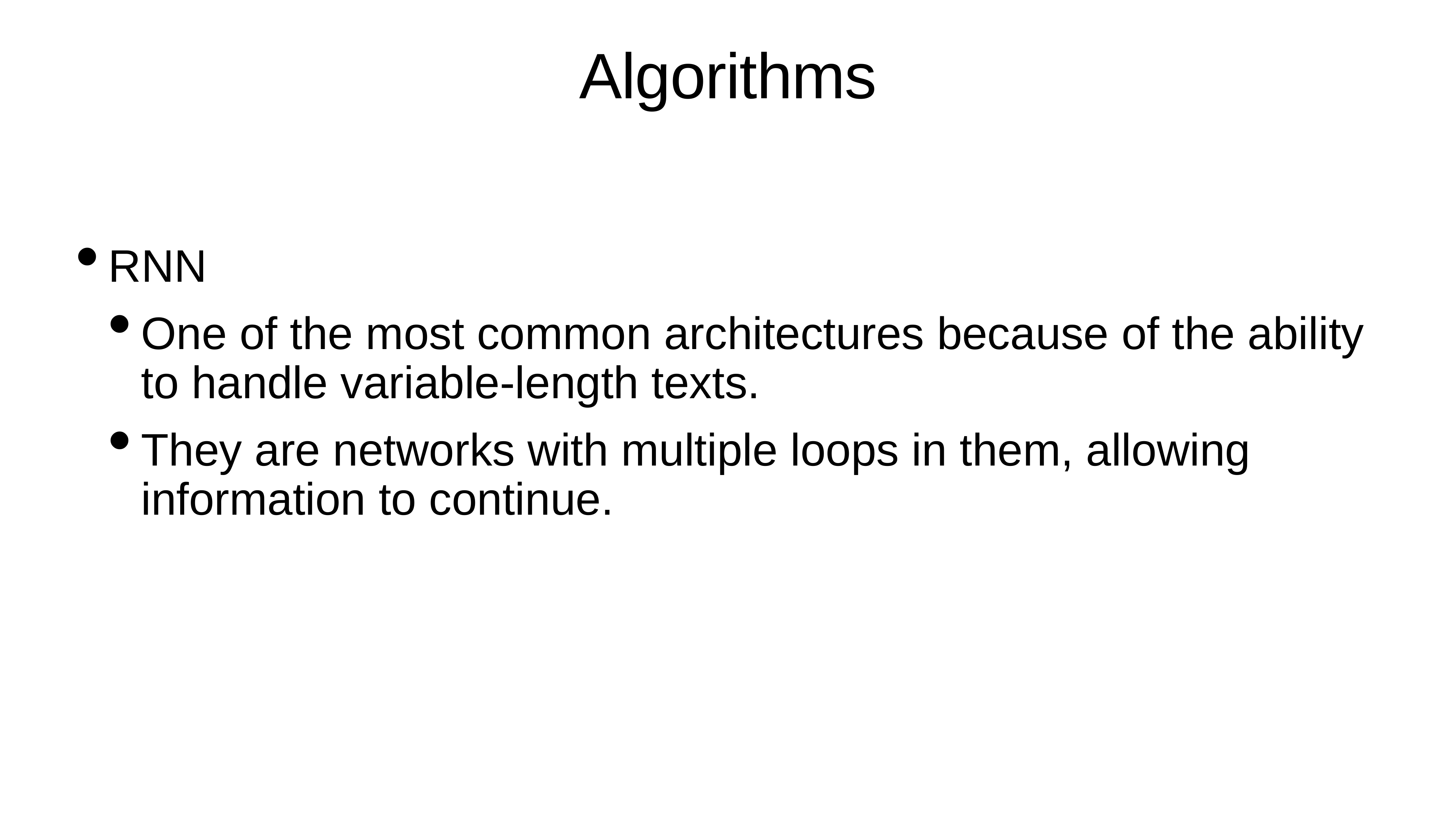

# Algorithms
RNN
One of the most common architectures because of the ability to handle variable-length texts.
They are networks with multiple loops in them, allowing information to continue.